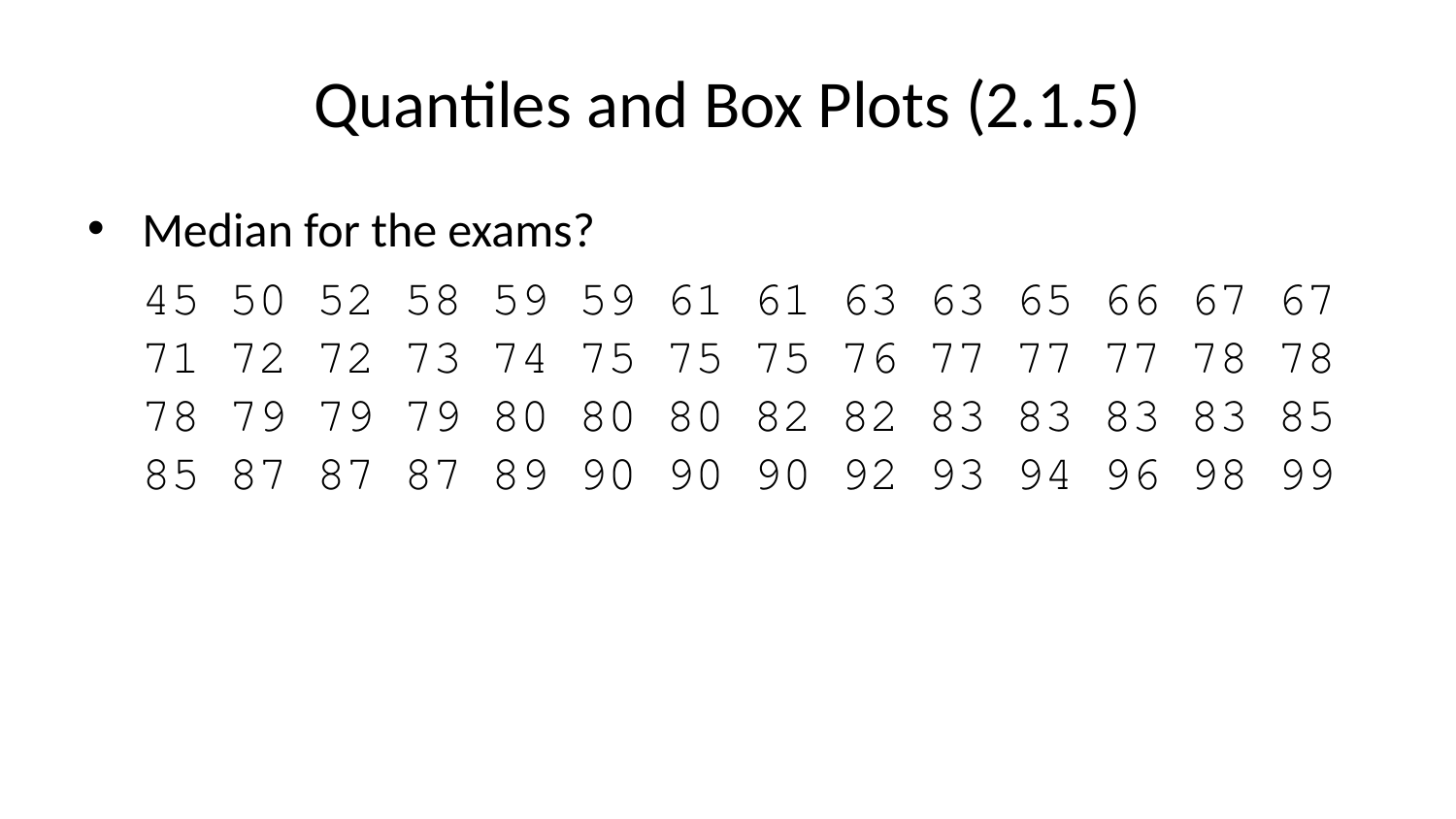

# Quantiles and Box Plots (2.1.5)
Median for the exams?
45 50 52 58 59 59 61 61 63 63 65 66 67 67 71 72 72 73 74 75 75 75 76 77 77 77 78 78 78 79 79 79 80 80 80 82 82 83 83 83 83 85 85 87 87 87 89 90 90 90 92 93 94 96 98 99